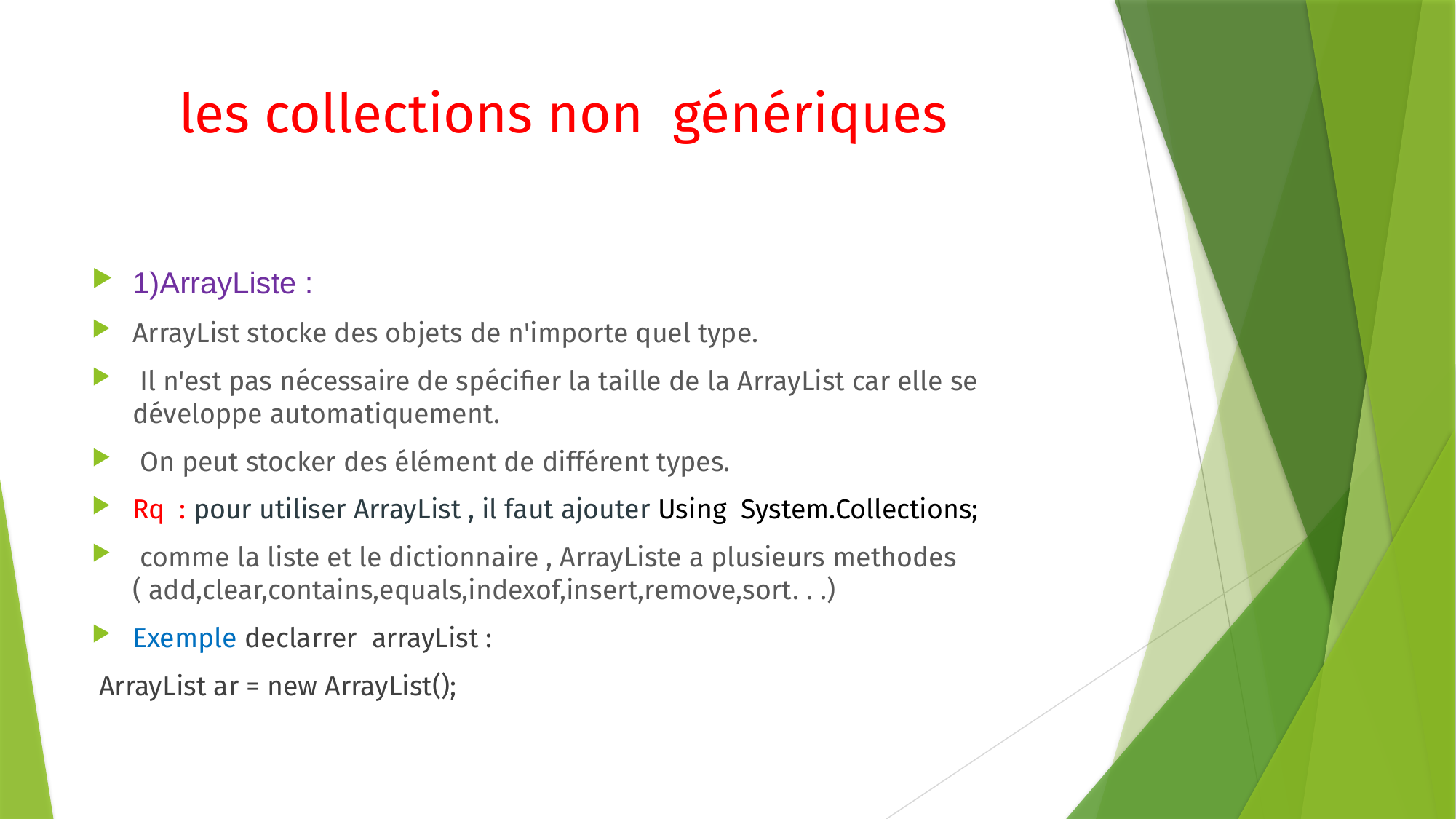

# les collections non  génériques
1)ArrayListe :
ArrayList stocke des objets de n'importe quel type.
 Il n'est pas nécessaire de spécifier la taille de la ArrayList car elle se développe automatiquement.
 On peut stocker des élément de différent types.
Rq  : pour utiliser ArrayList , il faut ajouter Using  System.Collections;
 comme la liste et le dictionnaire , ArrayListe a plusieurs methodes ( add,clear,contains,equals,indexof,insert,remove,sort. . .)
Exemple declarrer  arrayList :
 ArrayList ar = new ArrayList();